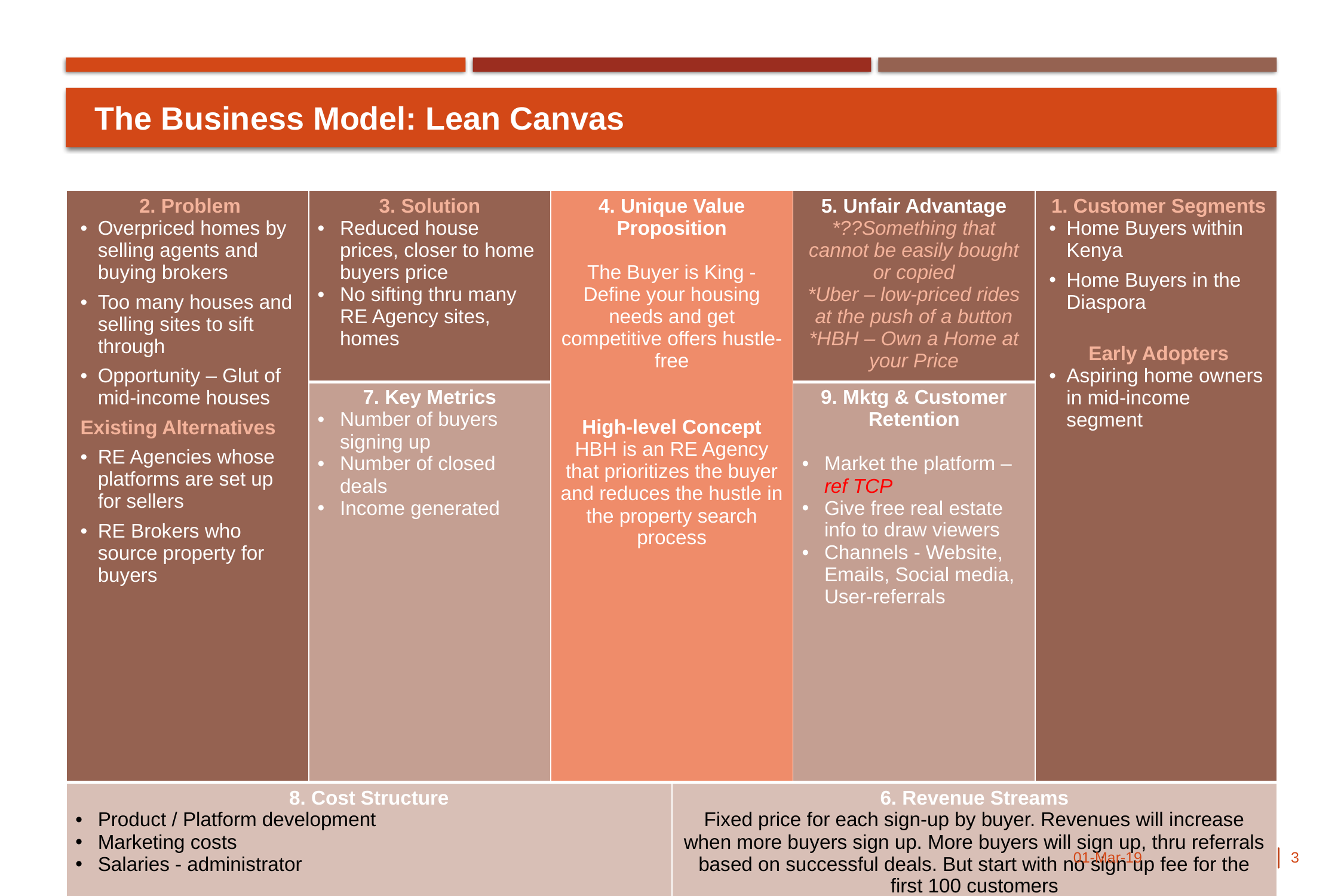

# The Business Model: Lean Canvas
| 2. Problem Overpriced homes by selling agents and buying brokers Too many houses and selling sites to sift through Opportunity – Glut of mid-income houses Existing Alternatives RE Agencies whose platforms are set up for sellers RE Brokers who source property for buyers | 3. Solution Reduced house prices, closer to home buyers price No sifting thru many RE Agency sites, homes | 4. Unique Value Proposition The Buyer is King - Define your housing needs and get competitive offers hustle-free High-level Concept HBH is an RE Agency that prioritizes the buyer and reduces the hustle in the property search process |  | 5. Unfair Advantage \*??Something that cannot be easily bought or copied \*Uber – low-priced rides at the push of a button \*HBH – Own a Home at your Price | 1. Customer Segments Home Buyers within Kenya Home Buyers in the Diaspora Early Adopters Aspiring home owners in mid-income segment |
| --- | --- | --- | --- | --- | --- |
|  | 7. Key Metrics Number of buyers signing up Number of closed deals Income generated |  |  | 9. Mktg & Customer Retention Market the platform – ref TCP Give free real estate info to draw viewers Channels - Website, Emails, Social media, User-referrals |  |
| 8. Cost Structure Product / Platform development Marketing costs Salaries - administrator |  |  | 6. Revenue Streams Fixed price for each sign-up by buyer. Revenues will increase when more buyers sign up. More buyers will sign up, thru referrals based on successful deals. But start with no sign up fee for the first 100 customers |  |  |
The Home Buyers Haven
01-Mar-19
3